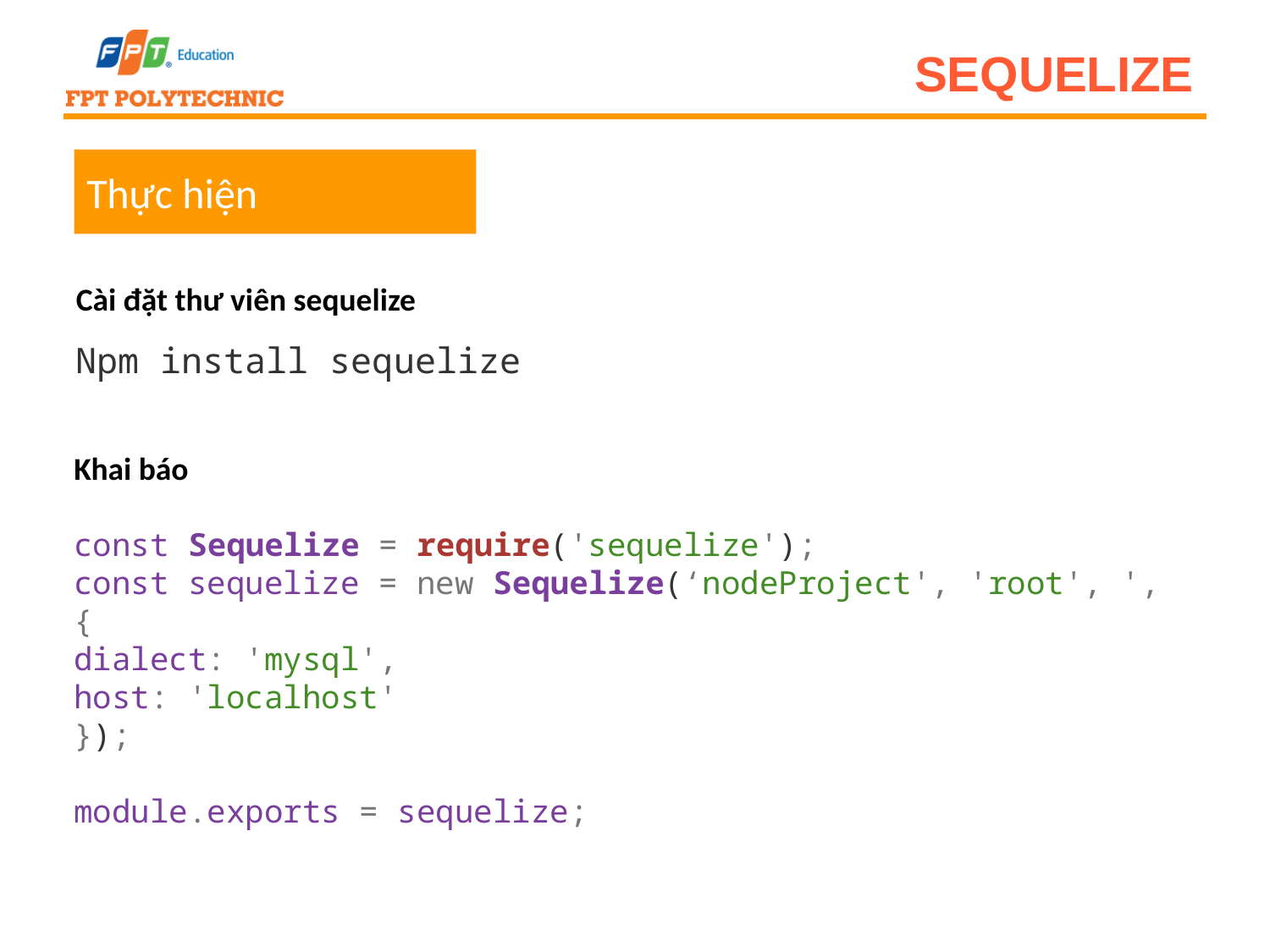

# sequelize
Thực hiện
Cài đặt thư viên sequelize
Npm install sequelize
Khai báo
const Sequelize = require('sequelize');
const sequelize = new Sequelize(‘nodeProject', 'root', ', {
dialect: 'mysql',
host: 'localhost'
});
module.exports = sequelize;